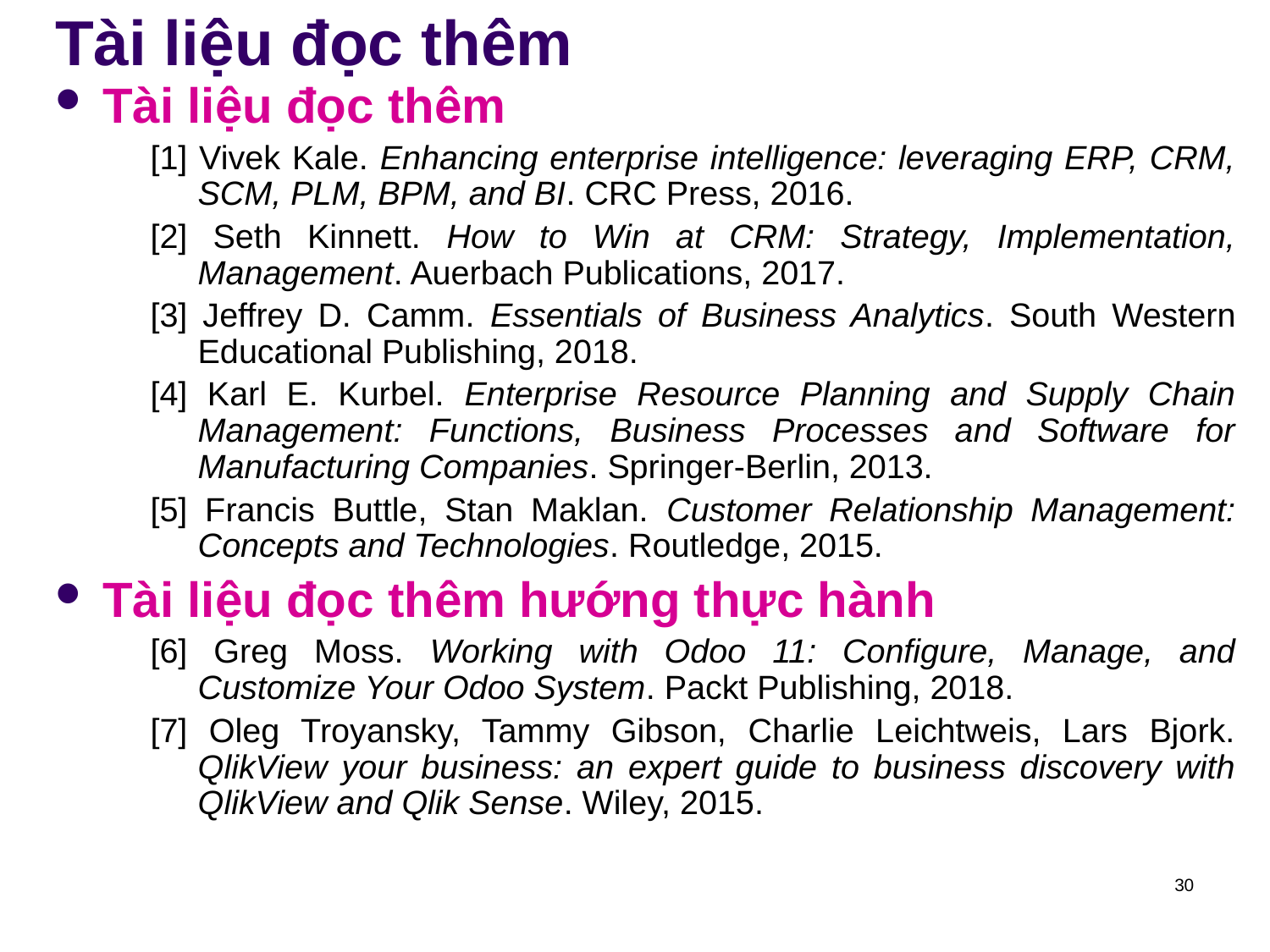

Tài liệu đọc thêm
Tài liệu đọc thêm
[1] Vivek Kale. Enhancing enterprise intelligence: leveraging ERP, CRM, SCM, PLM, BPM, and BI. CRC Press, 2016.
[2] Seth Kinnett. How to Win at CRM: Strategy, Implementation, Management. Auerbach Publications, 2017.
[3] Jeffrey D. Camm. Essentials of Business Analytics. South Western Educational Publishing, 2018.
[4] Karl E. Kurbel. Enterprise Resource Planning and Supply Chain Management: Functions, Business Processes and Software for Manufacturing Companies. Springer-Berlin, 2013.
[5] Francis Buttle, Stan Maklan. Customer Relationship Management: Concepts and Technologies. Routledge, 2015.
Tài liệu đọc thêm hướng thực hành
[6] Greg Moss. Working with Odoo 11: Configure, Manage, and Customize Your Odoo System. Packt Publishing, 2018.
[7] Oleg Troyansky, Tammy Gibson, Charlie Leichtweis, Lars Bjork. QlikView your business: an expert guide to business discovery with QlikView and Qlik Sense. Wiley, 2015.
30